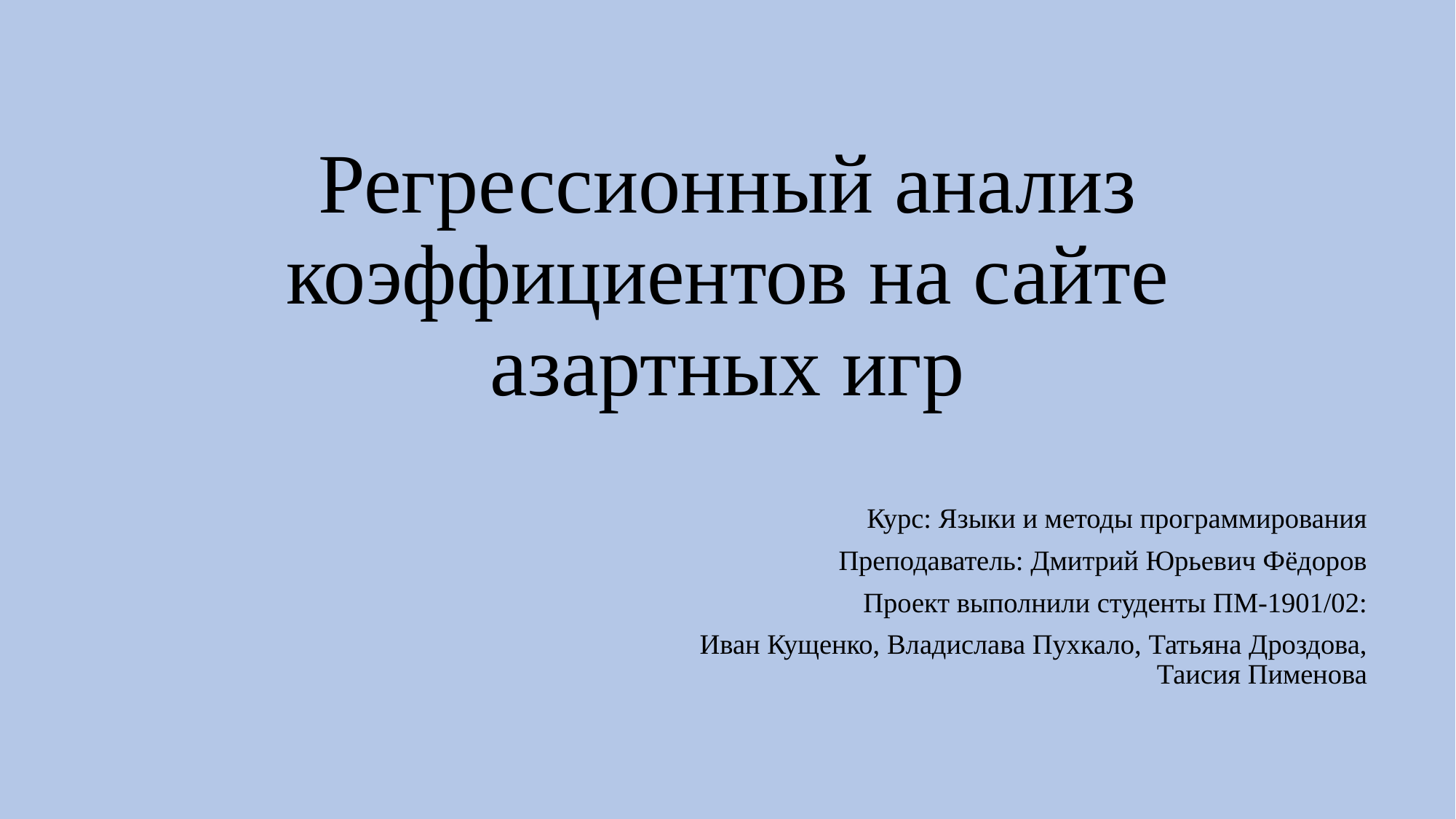

# Регрессионный анализ коэффициентов на сайте азартных игр
Курс: Языки и методы программирования
Преподаватель: Дмитрий Юрьевич Фёдоров
Проект выполнили студенты ПМ-1901/02:
Иван Кущенко, Владислава Пухкало, Татьяна Дроздова, Таисия Пименова